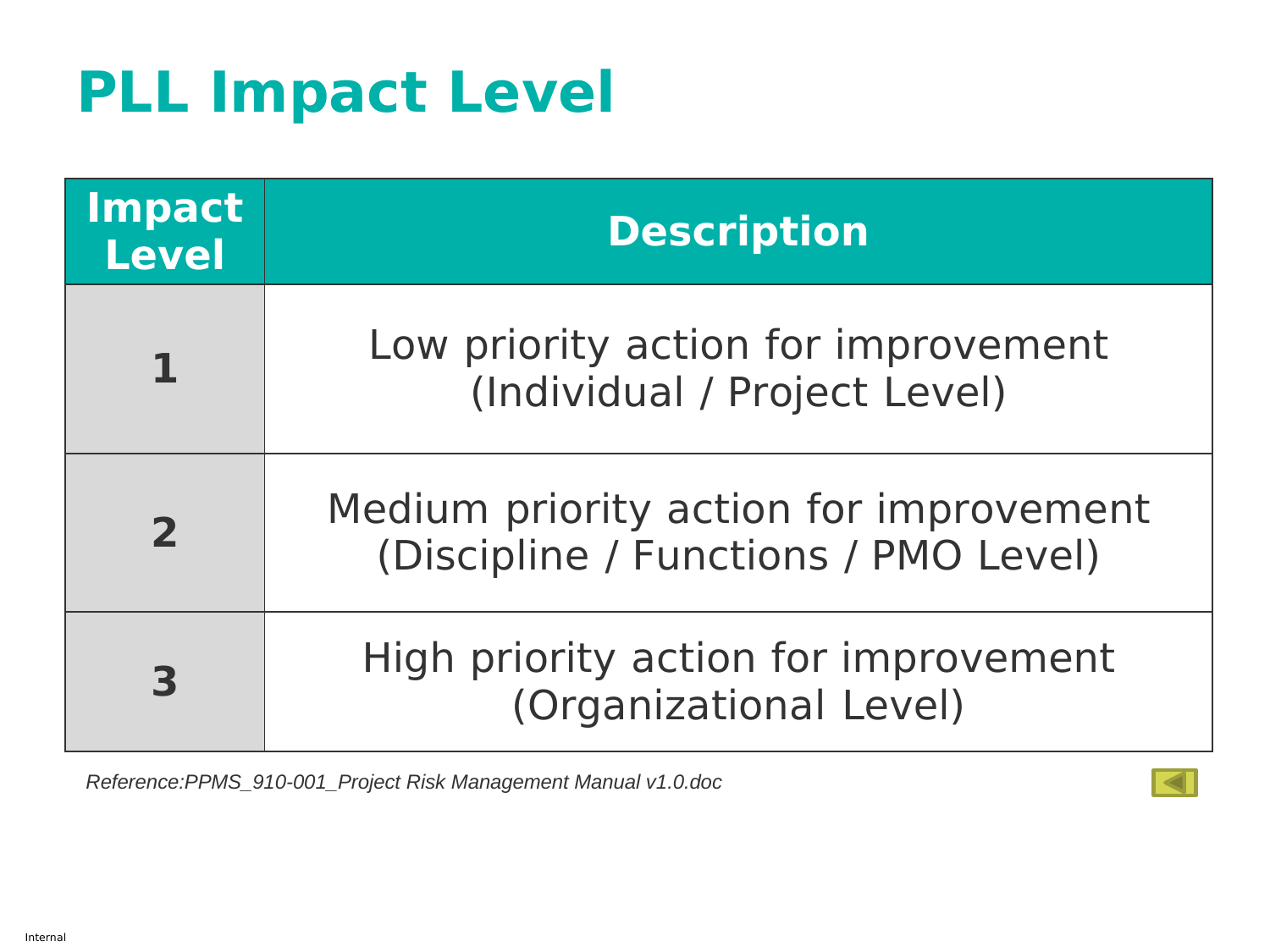

# PLL Impact Level
| Impact Level | Description |
| --- | --- |
| 1 | Low priority action for improvement (Individual / Project Level) |
| 2 | Medium priority action for improvement (Discipline / Functions / PMO Level) |
| 3 | High priority action for improvement (Organizational Level) |

Reference:PPMS_910-001_Project Risk Management Manual v1.0.doc
Internal